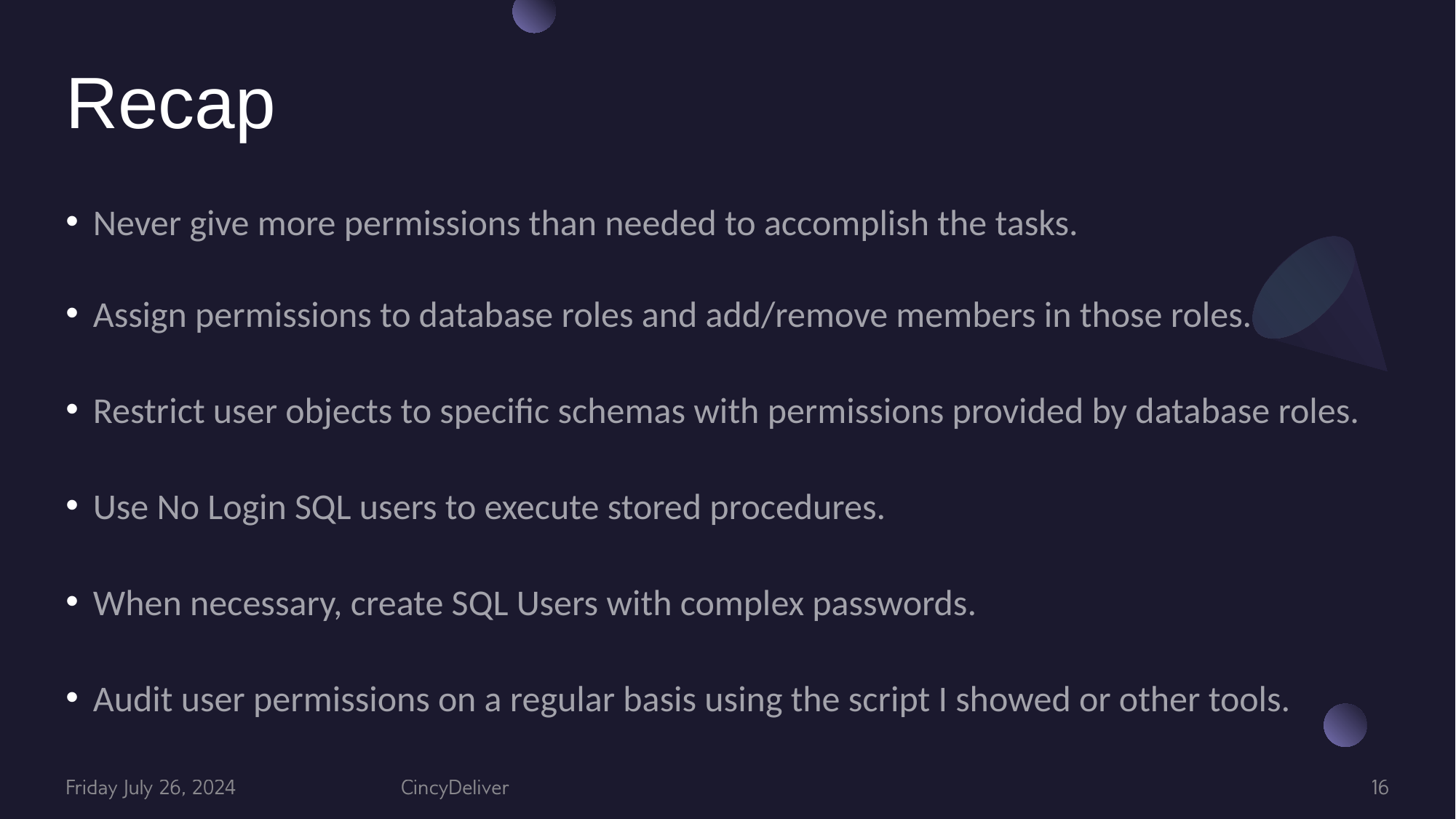

# Recap
Never give more permissions than needed to accomplish the tasks.
Assign permissions to database roles and add/remove members in those roles.

Restrict user objects to specific schemas with permissions provided by database roles.
Use No Login SQL users to execute stored procedures.

When necessary, create SQL Users with complex passwords.
Audit user permissions on a regular basis using the script I showed or other tools.

Friday July 26, 2024
CincyDeliver
16